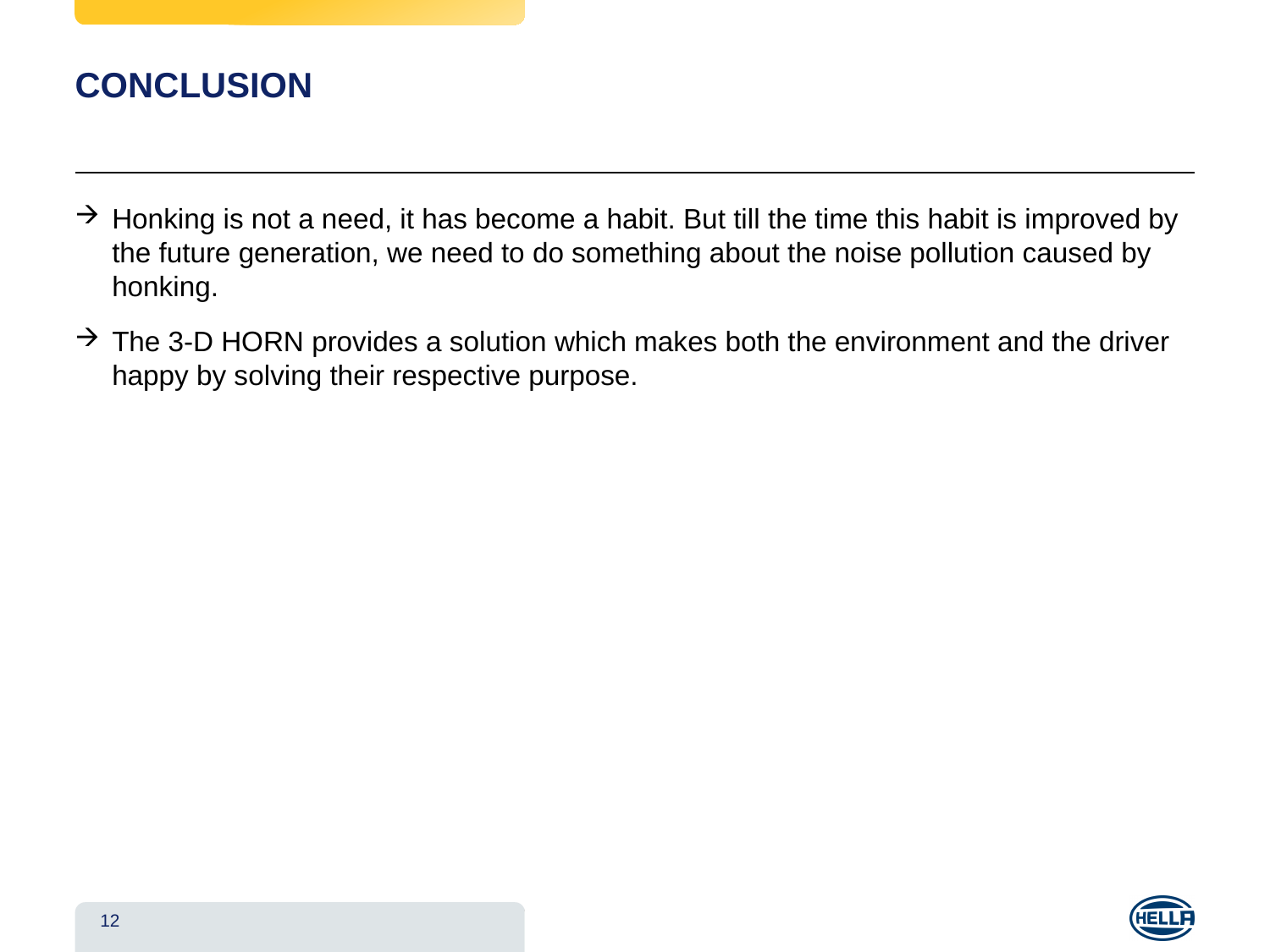

# CONCLUSION
Honking is not a need, it has become a habit. But till the time this habit is improved by the future generation, we need to do something about the noise pollution caused by honking.
The 3-D HORN provides a solution which makes both the environment and the driver happy by solving their respective purpose.

12